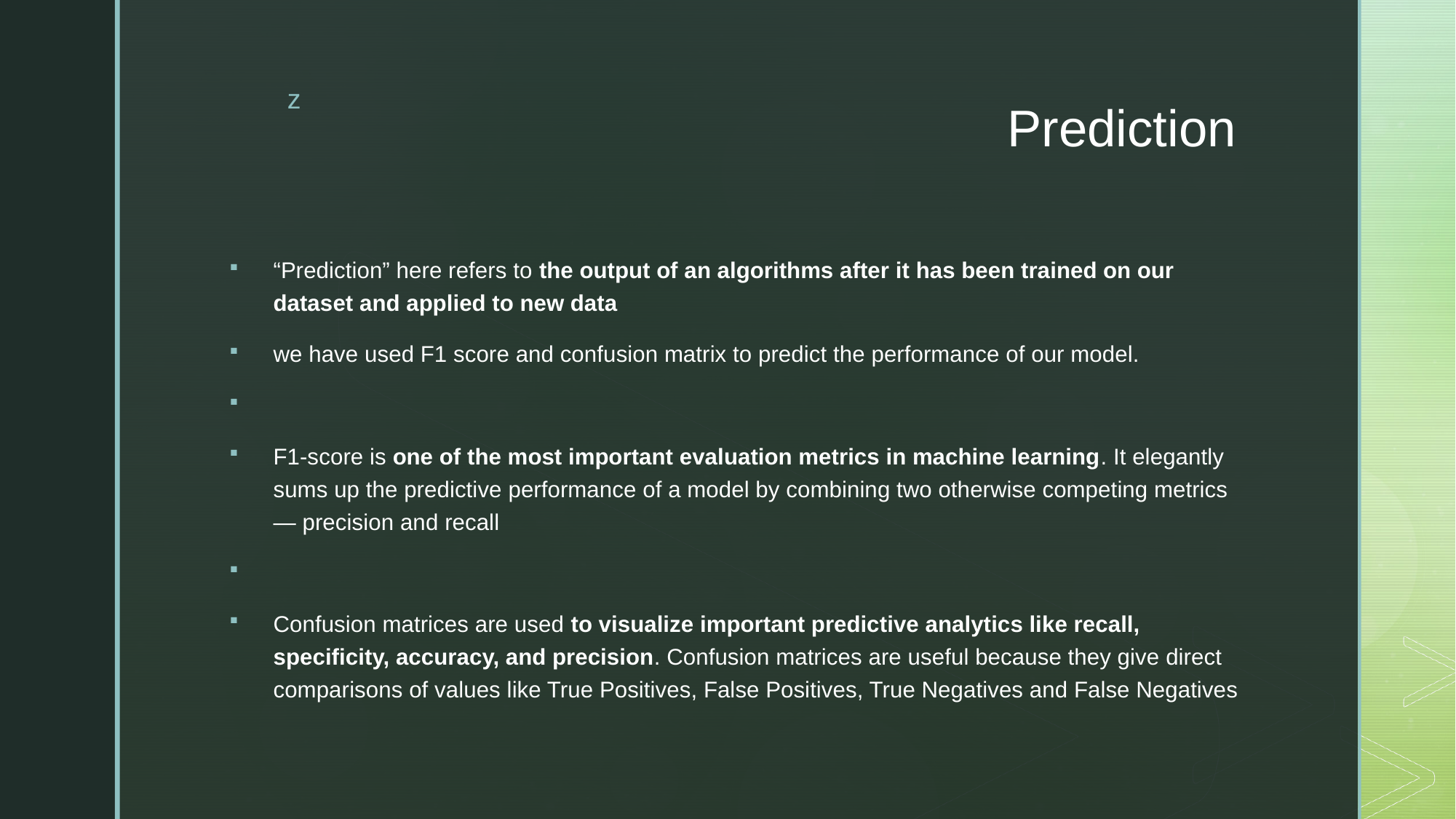

# Prediction
“Prediction” here refers to the output of an algorithms after it has been trained on our dataset and applied to new data
we have used F1 score and confusion matrix to predict the performance of our model.

F1-score is one of the most important evaluation metrics in machine learning. It elegantly sums up the predictive performance of a model by combining two otherwise competing metrics — precision and recall

Confusion matrices are used to visualize important predictive analytics like recall, specificity, accuracy, and precision. Confusion matrices are useful because they give direct comparisons of values like True Positives, False Positives, True Negatives and False Negatives